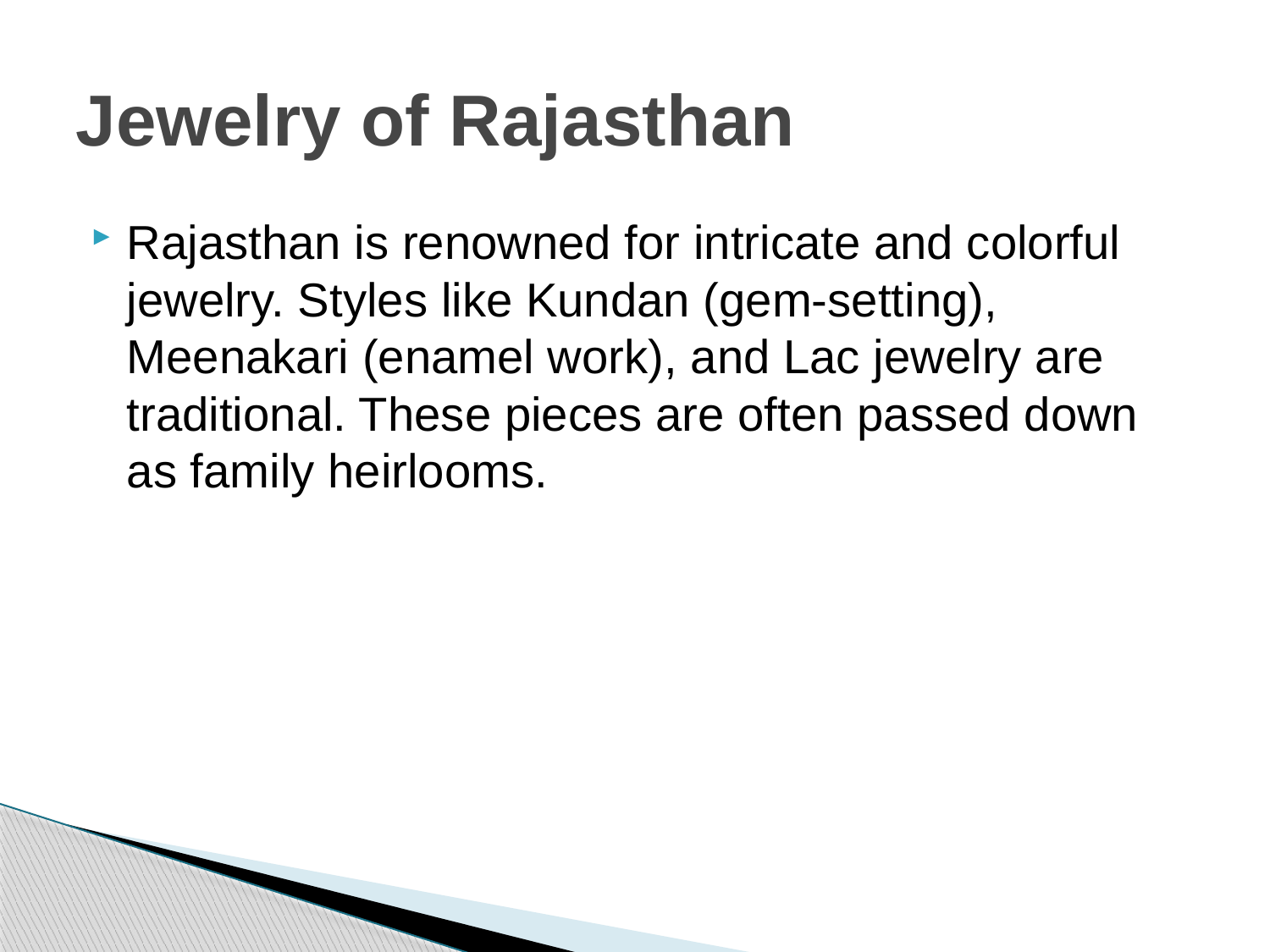

# Jewelry of Rajasthan
Rajasthan is renowned for intricate and colorful jewelry. Styles like Kundan (gem-setting), Meenakari (enamel work), and Lac jewelry are traditional. These pieces are often passed down as family heirlooms.